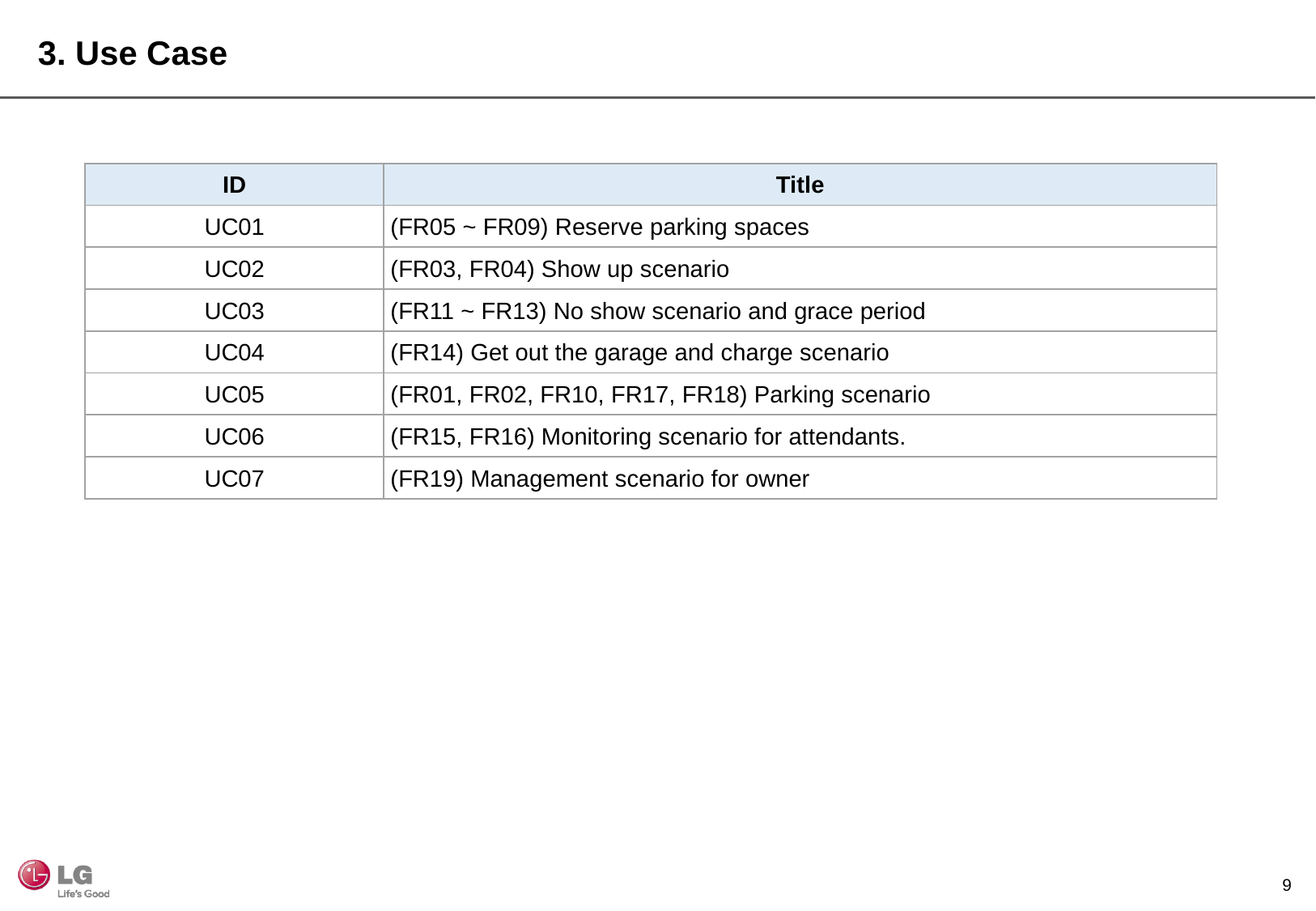

3. Use Case
| ID | Title |
| --- | --- |
| UC01 | (FR05 ~ FR09) Reserve parking spaces |
| UC02 | (FR03, FR04) Show up scenario |
| UC03 | (FR11 ~ FR13) No show scenario and grace period |
| UC04 | (FR14) Get out the garage and charge scenario |
| UC05 | (FR01, FR02, FR10, FR17, FR18) Parking scenario |
| UC06 | (FR15, FR16) Monitoring scenario for attendants. |
| UC07 | (FR19) Management scenario for owner |
9